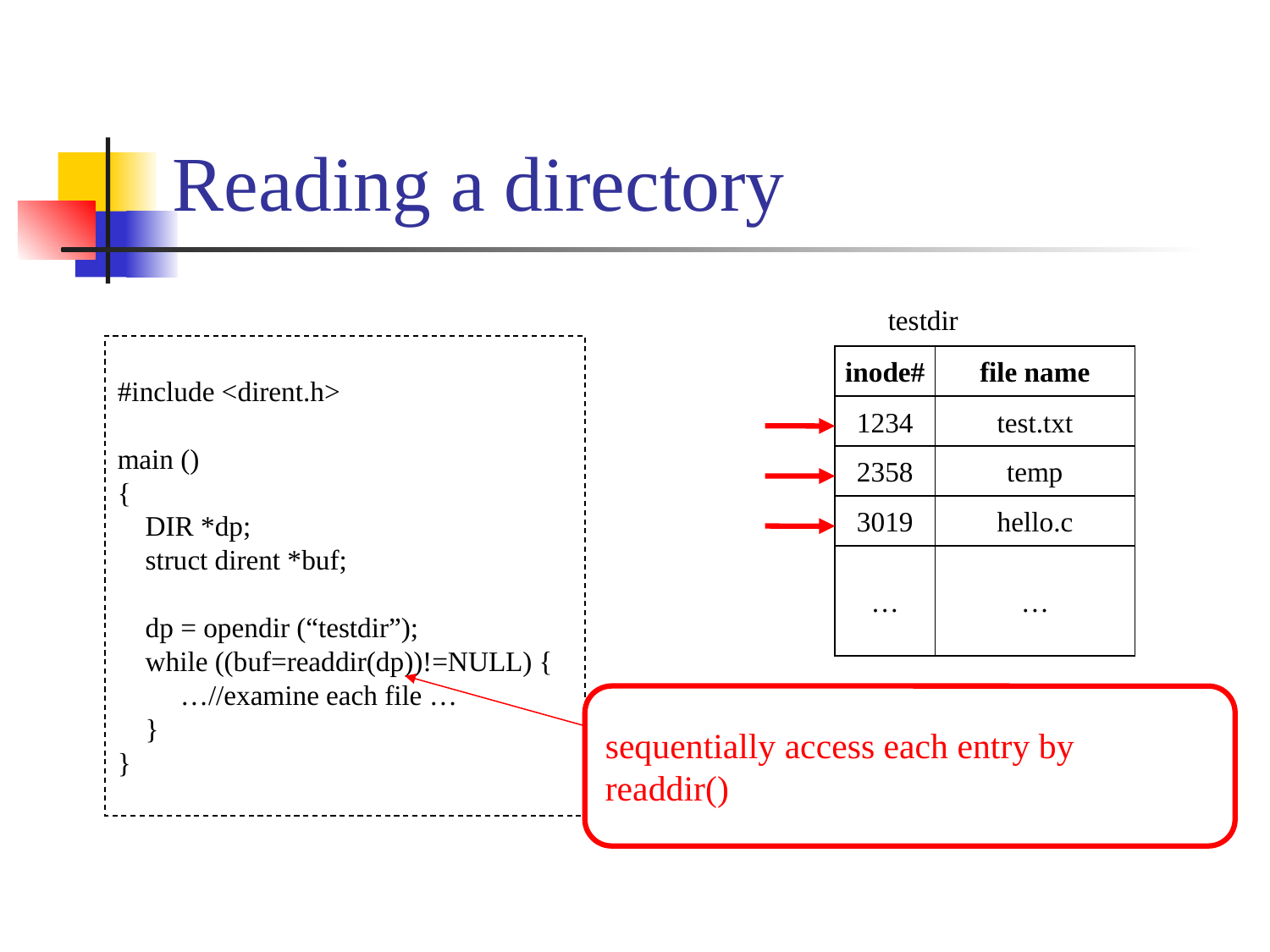

# Reading a directory
testdir
inode#
file name
1234
test.txt
2358
temp
3019
hello.c
…
…
#include <dirent.h>

main ()
{
    DIR *dp;
    struct dirent *buf;

    dp = opendir (“testdir”);
    while ((buf=readdir(dp))!=NULL) {
         …//examine each file …
    }
}

sequentially access each entry by
readdir()